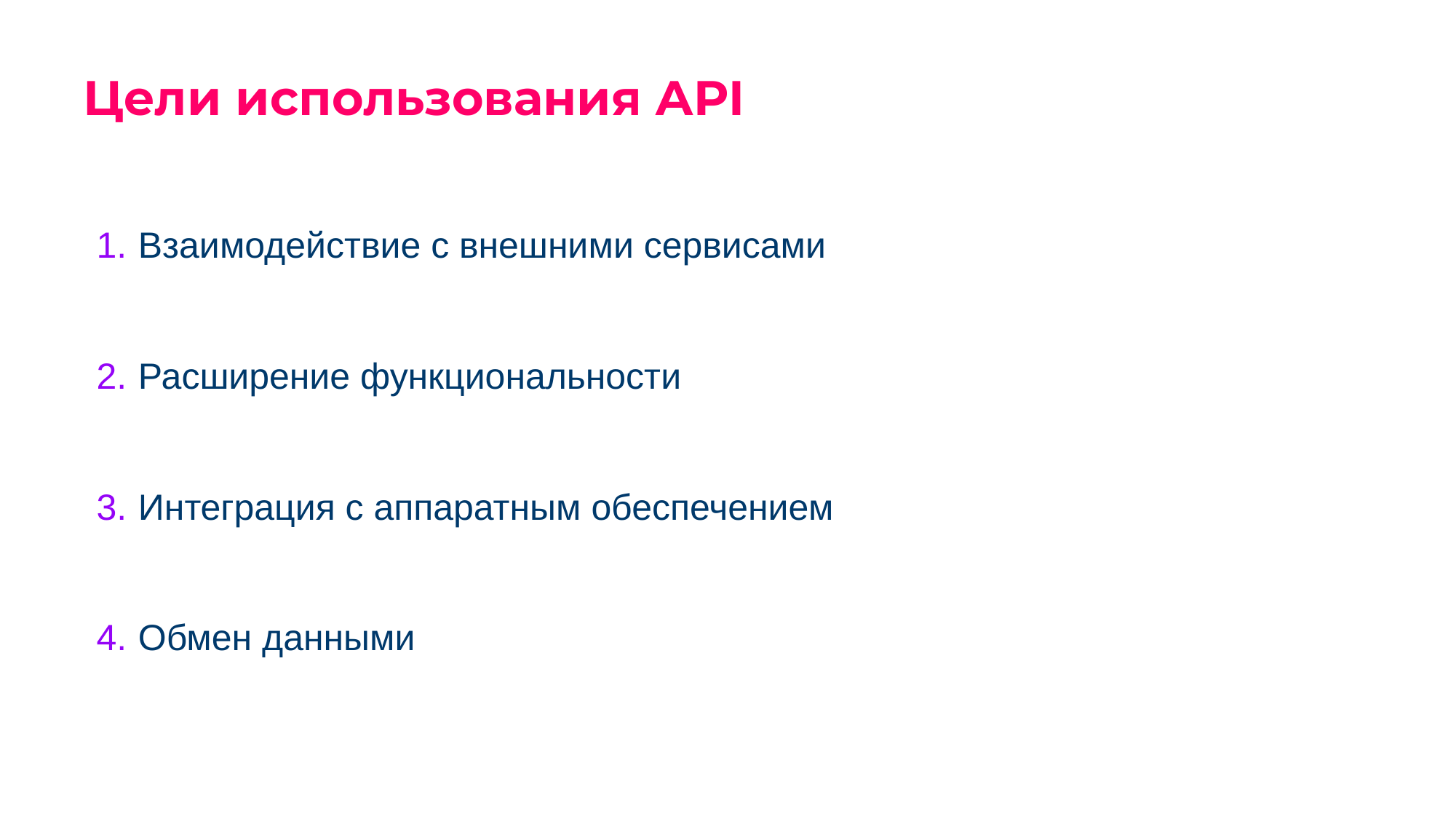

Цели использования API
Взаимодействие с внешними сервисами

Расширение функциональности

Интеграция с аппаратным обеспечением

Обмен данными